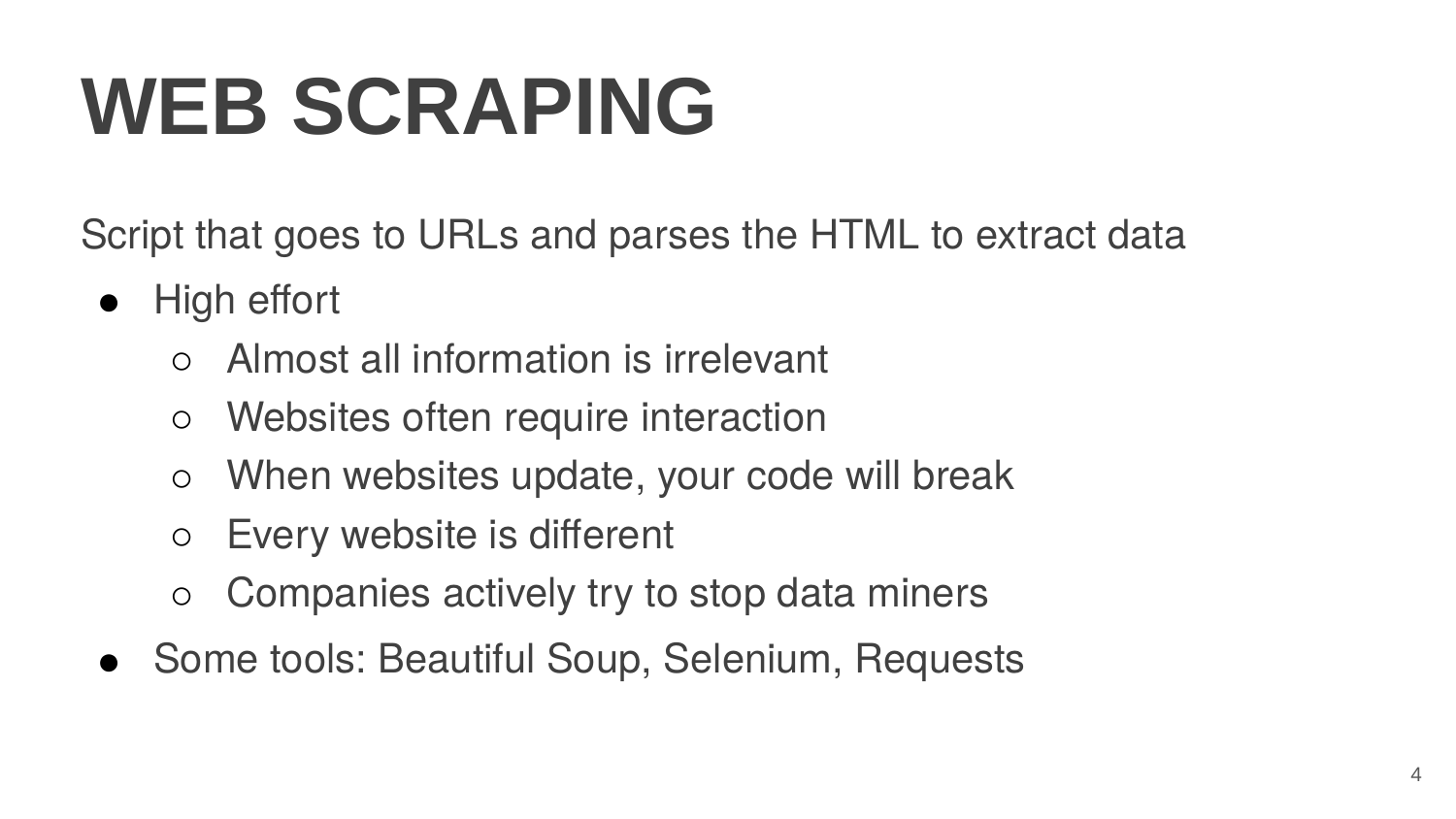

WEB SCRAPING
Script that goes to URLs and parses the HTML to extract data
High effort
Almost all information is irrelevant
Websites often require interaction
When websites update, your code will break
Every website is different
Companies actively try to stop data miners
Some tools: Beautiful Soup, Selenium, Requests
4